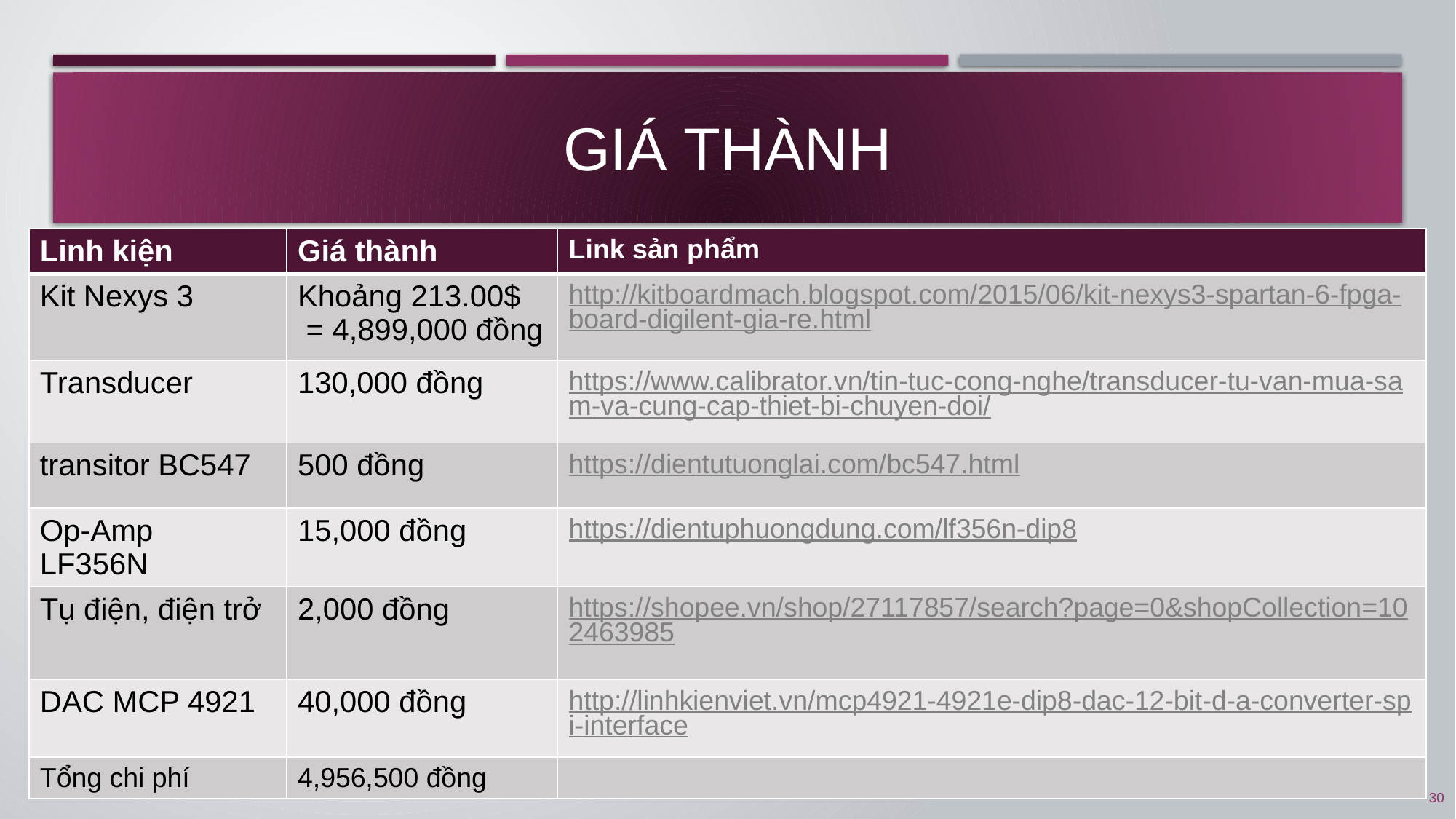

# Giá thành
| Linh kiện | Giá thành | Link sản phẩm |
| --- | --- | --- |
| Kit Nexys 3 | Khoảng 213.00$ = 4,899,000 đồng | http://kitboardmach.blogspot.com/2015/06/kit-nexys3-spartan-6-fpga-board-digilent-gia-re.html |
| Transducer | 130,000 đồng | https://www.calibrator.vn/tin-tuc-cong-nghe/transducer-tu-van-mua-sam-va-cung-cap-thiet-bi-chuyen-doi/ |
| transitor BC547 | 500 đồng | https://dientutuonglai.com/bc547.html |
| Op-Amp LF356N | 15,000 đồng | https://dientuphuongdung.com/lf356n-dip8 |
| Tụ điện, điện trở | 2,000 đồng | https://shopee.vn/shop/27117857/search?page=0&shopCollection=102463985 |
| DAC MCP 4921 | 40,000 đồng | http://linhkienviet.vn/mcp4921-4921e-dip8-dac-12-bit-d-a-converter-spi-interface |
| Tổng chi phí | 4,956,500 đồng |  |
30